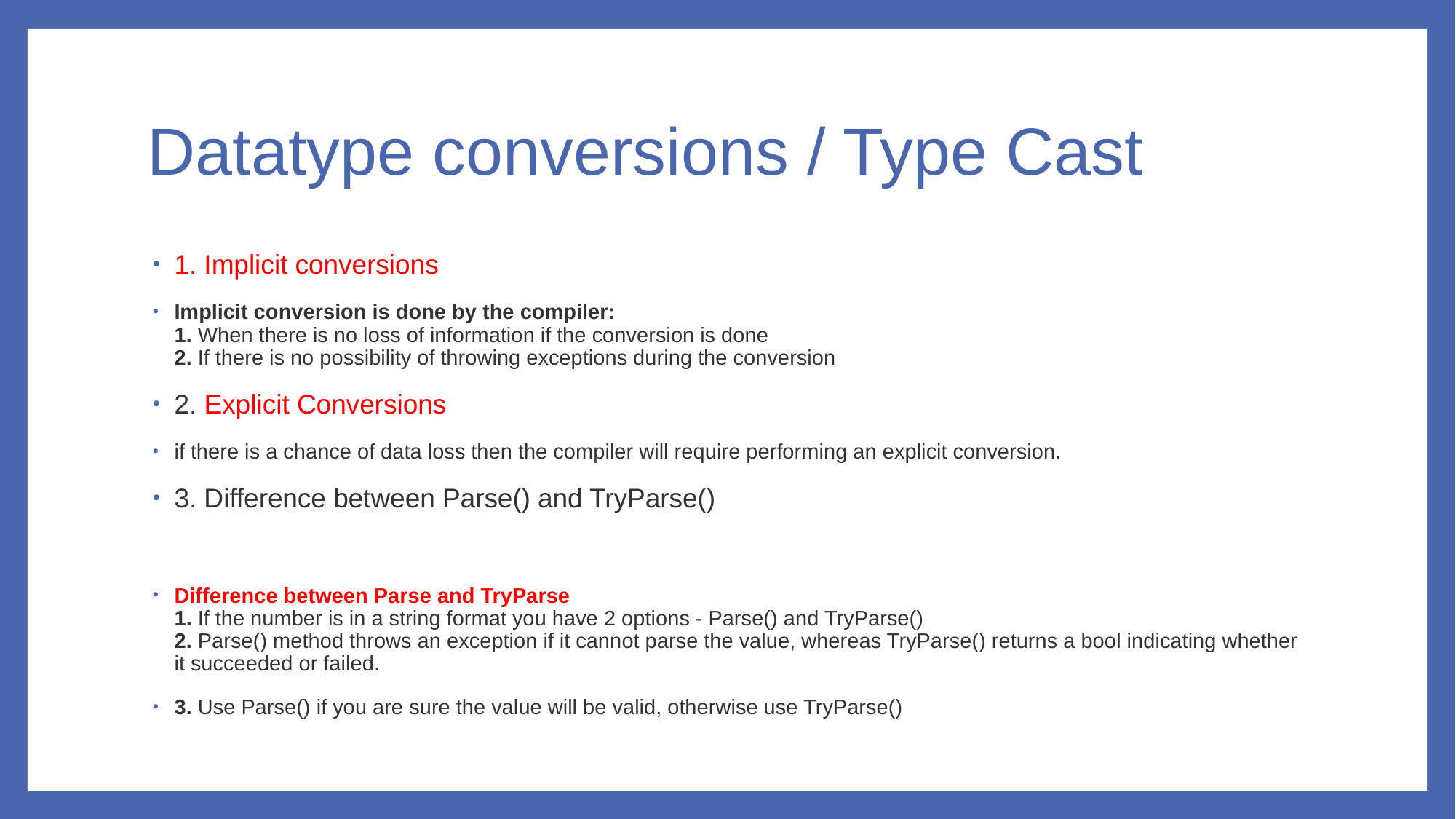

# Datatype conversions / Type Cast
1. Implicit conversions
Implicit conversion is done by the compiler:
1. When there is no loss of information if the conversion is done
2. If there is no possibility of throwing exceptions during the conversion
2. Explicit Conversions
if there is a chance of data loss then the compiler will require performing an explicit conversion.
3. Difference between Parse() and TryParse()

Difference between Parse and TryParse
1. If the number is in a string format you have 2 options - Parse() and TryParse() 
2. Parse() method throws an exception if it cannot parse the value, whereas TryParse() returns a bool indicating whether it succeeded or failed.
3. Use Parse() if you are sure the value will be valid, otherwise use TryParse()